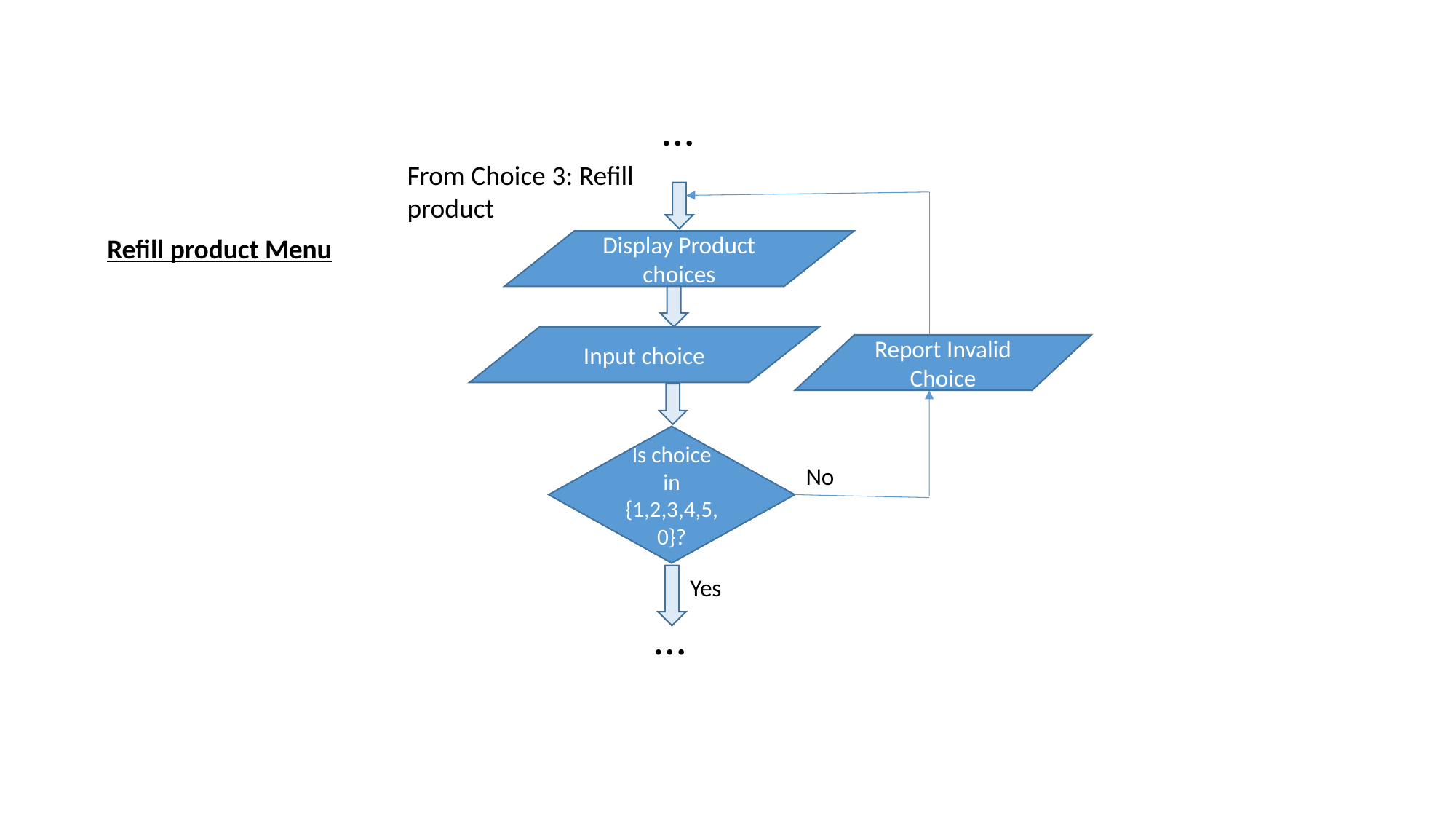

…
From Choice 3: Refill product

Refill product Menu
Display Product choices

Input choice
Report Invalid Choice

Is choice in {1,2,3,4,5,0}?
No

Yes
 …